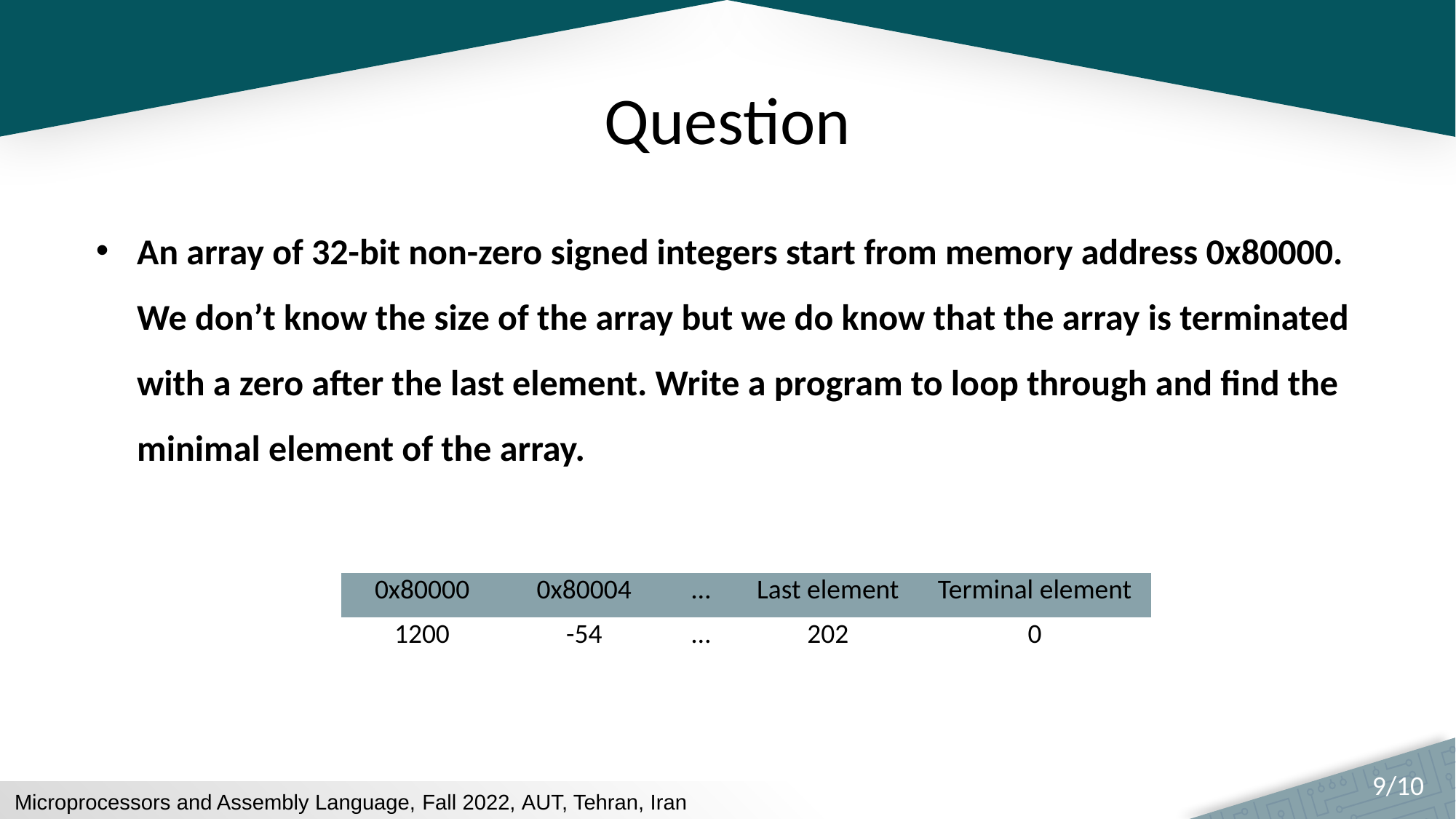

Question
An array of 32-bit non-zero signed integers start from memory address 0x80000. We don’t know the size of the array but we do know that the array is terminated with a zero after the last element. Write a program to loop through and find the minimal element of the array.
| 0x80000 | 0x80004 | … | Last element | Terminal element |
| --- | --- | --- | --- | --- |
| 1200 | -54 | … | 202 | 0 |
9/10